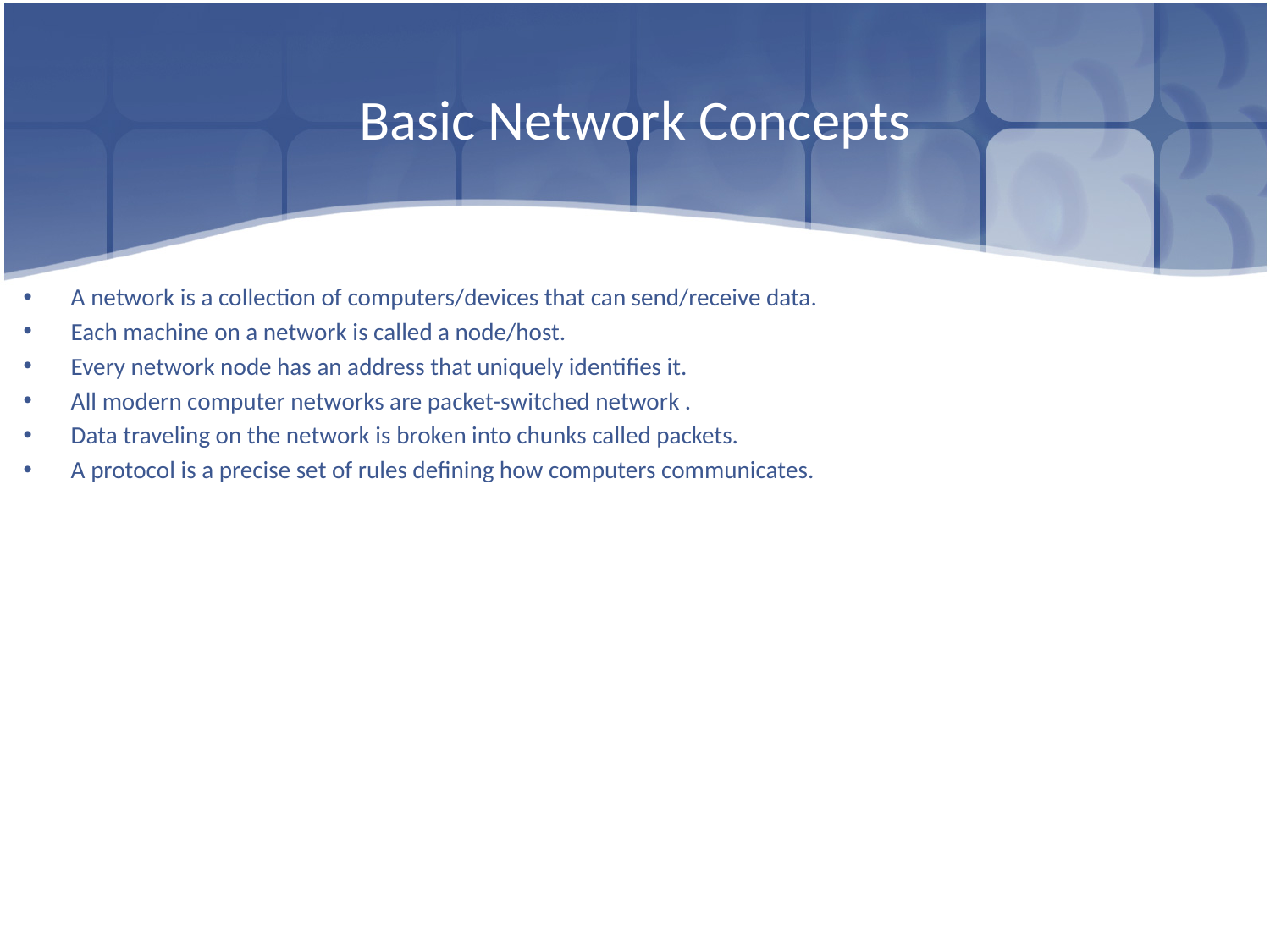

# Basic Network Concepts
A network is a collection of computers/devices that can send/receive data.
Each machine on a network is called a node/host.
Every network node has an address that uniquely identifies it.
All modern computer networks are packet-switched network .
Data traveling on the network is broken into chunks called packets.
A protocol is a precise set of rules defining how computers communicates.